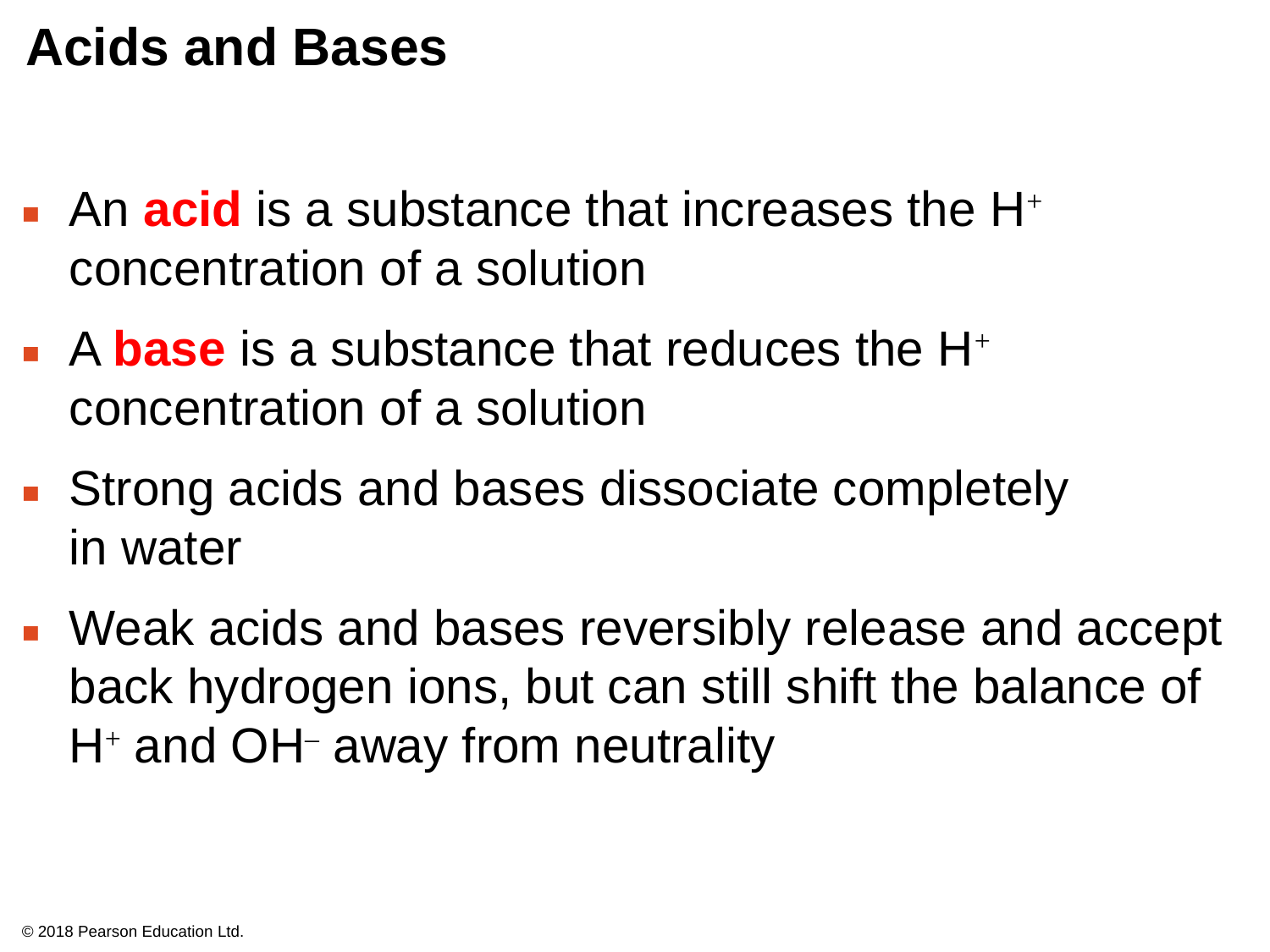

# Acids and Bases
An acid is a substance that increases the H+ concentration of a solution
A base is a substance that reduces the H+ concentration of a solution
Strong acids and bases dissociate completely
in water
Weak acids and bases reversibly release and accept back hydrogen ions, but can still shift the balance of H+ and OH– away from neutrality
© 2018 Pearson Education Ltd.